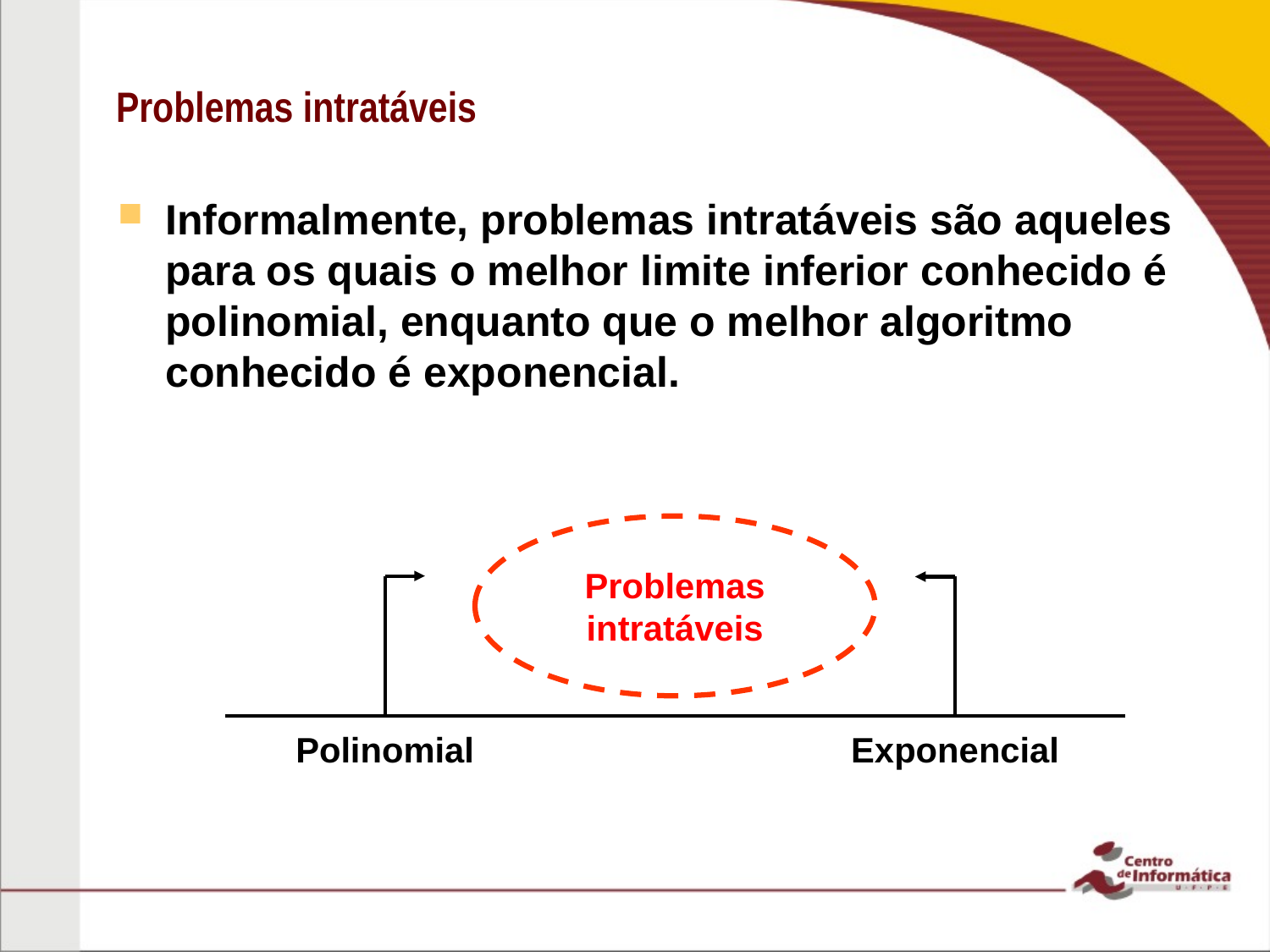

# Problemas intratáveis
Informalmente, problemas intratáveis são aqueles para os quais o melhor limite inferior conhecido é polinomial, enquanto que o melhor algoritmo conhecido é exponencial.

Problemas
intratáveis
Polinomial
Exponencial